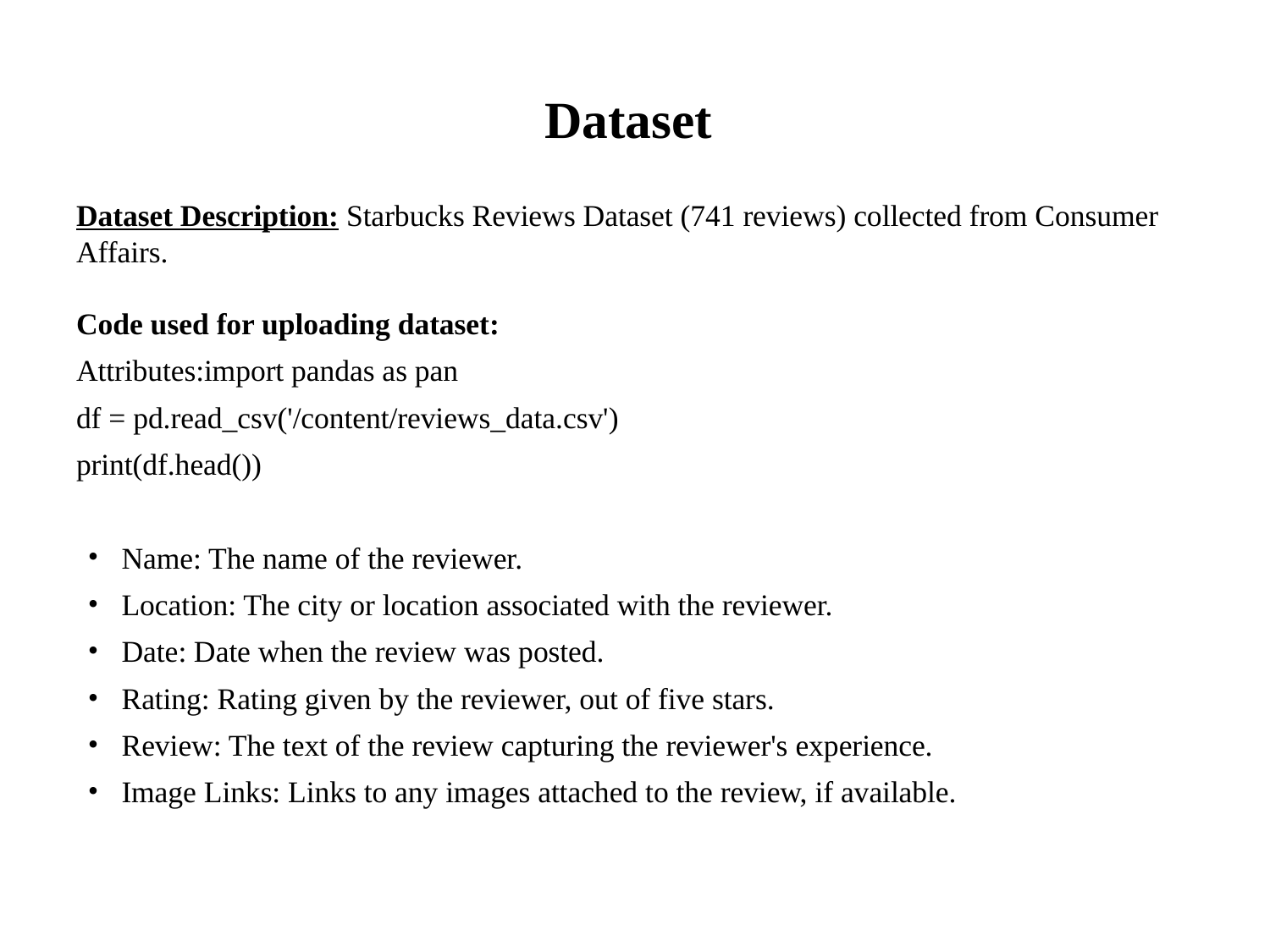

# Dataset
Dataset Description: Starbucks Reviews Dataset (741 reviews) collected from Consumer Affairs.

Code used for uploading dataset:
Attributes:import pandas as pan
df = pd.read_csv('/content/reviews_data.csv')
print(df.head())

Name: The name of the reviewer.
Location: The city or location associated with the reviewer.
Date: Date when the review was posted.
Rating: Rating given by the reviewer, out of five stars.
Review: The text of the review capturing the reviewer's experience.
Image Links: Links to any images attached to the review, if available.